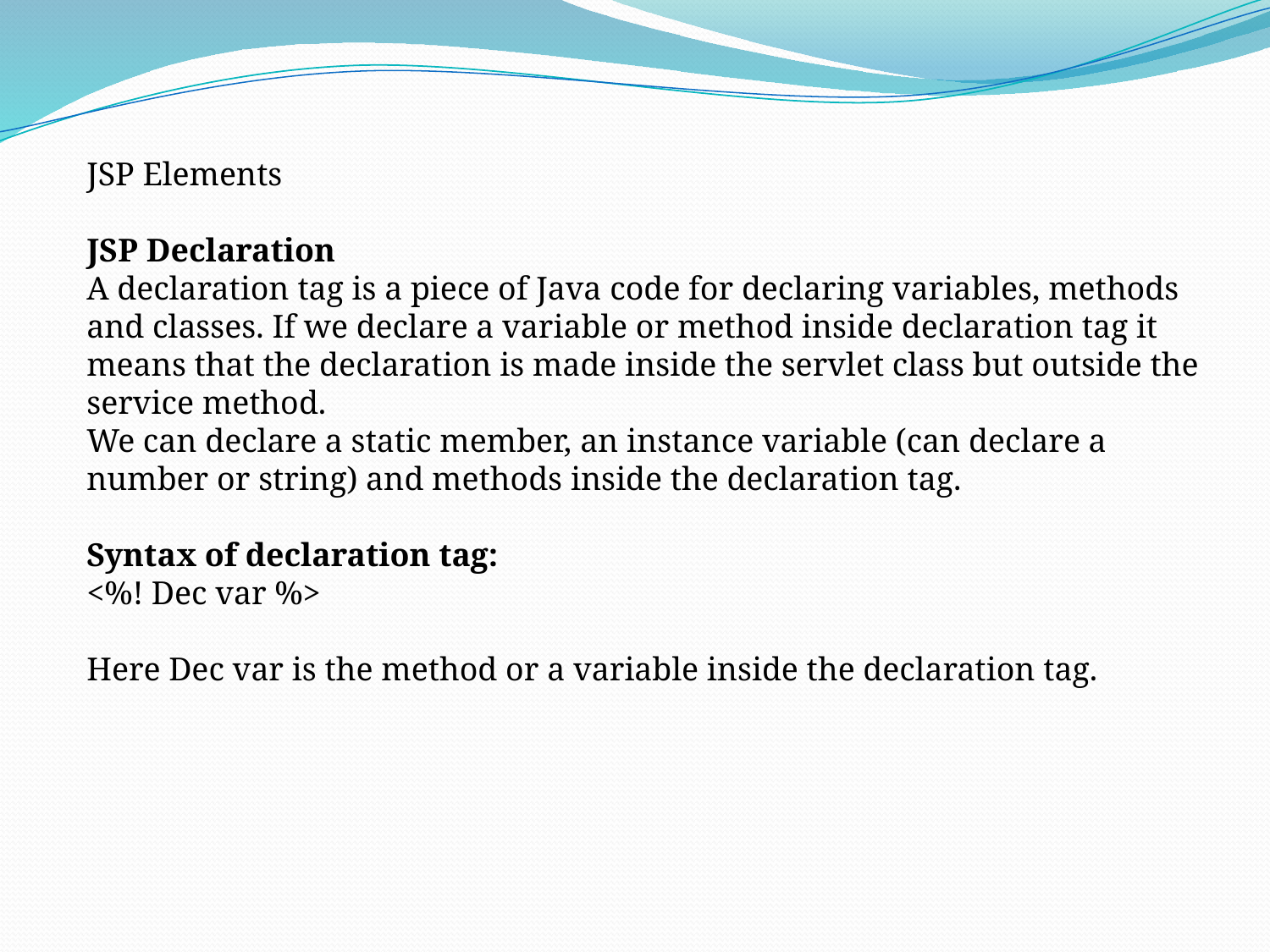

JSP Elements

JSP Declaration
A declaration tag is a piece of Java code for declaring variables, methods and classes. If we declare a variable or method inside declaration tag it means that the declaration is made inside the servlet class but outside the service method.
We can declare a static member, an instance variable (can declare a number or string) and methods inside the declaration tag.

Syntax of declaration tag:
<%! Dec var %>

Here Dec var is the method or a variable inside the declaration tag.